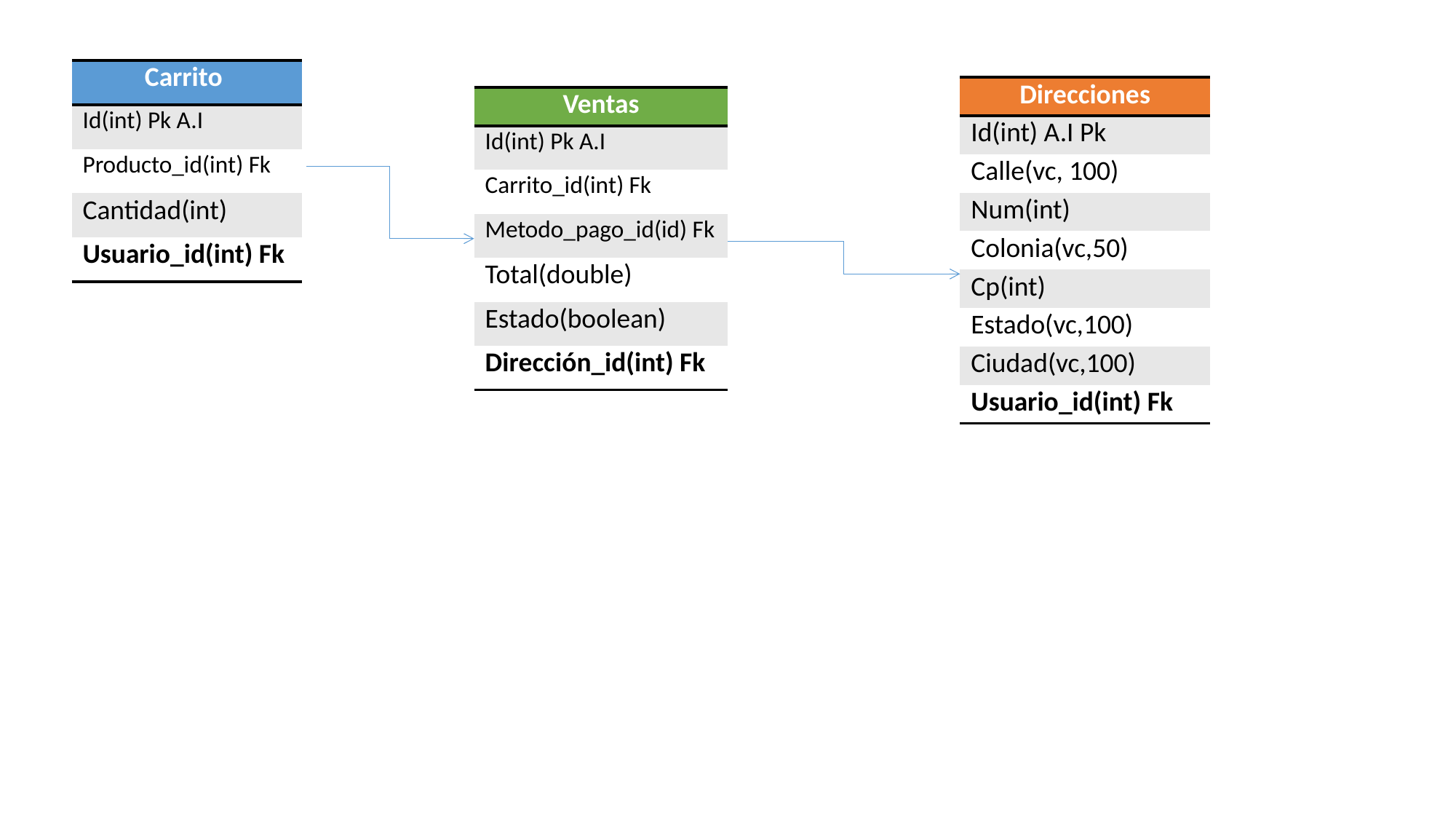

#
| Carrito |
| --- |
| Id(int) Pk A.I |
| Producto\_id(int) Fk |
| Cantidad(int) |
| Usuario\_id(int) Fk |
| Direcciones |
| --- |
| Id(int) A.I Pk |
| Calle(vc, 100) |
| Num(int) |
| Colonia(vc,50) |
| Cp(int) |
| Estado(vc,100) |
| Ciudad(vc,100) |
| Usuario\_id(int) Fk |
| Ventas |
| --- |
| Id(int) Pk A.I |
| Carrito\_id(int) Fk |
| Metodo\_pago\_id(id) Fk |
| Total(double) |
| Estado(boolean) |
| Dirección\_id(int) Fk |